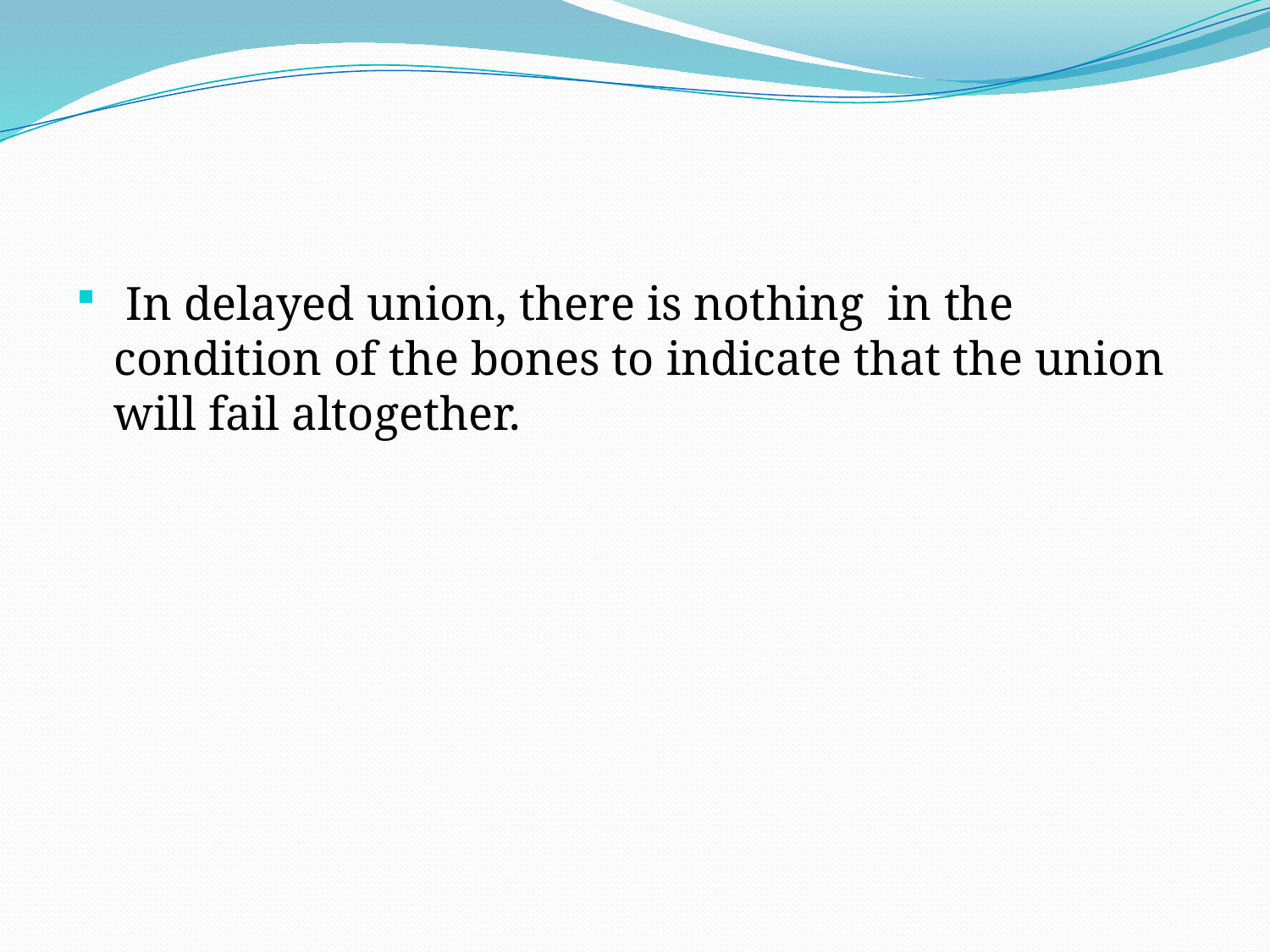

In delayed union, there is nothing  in the condition of the bones to indicate that the union will fail altogether.